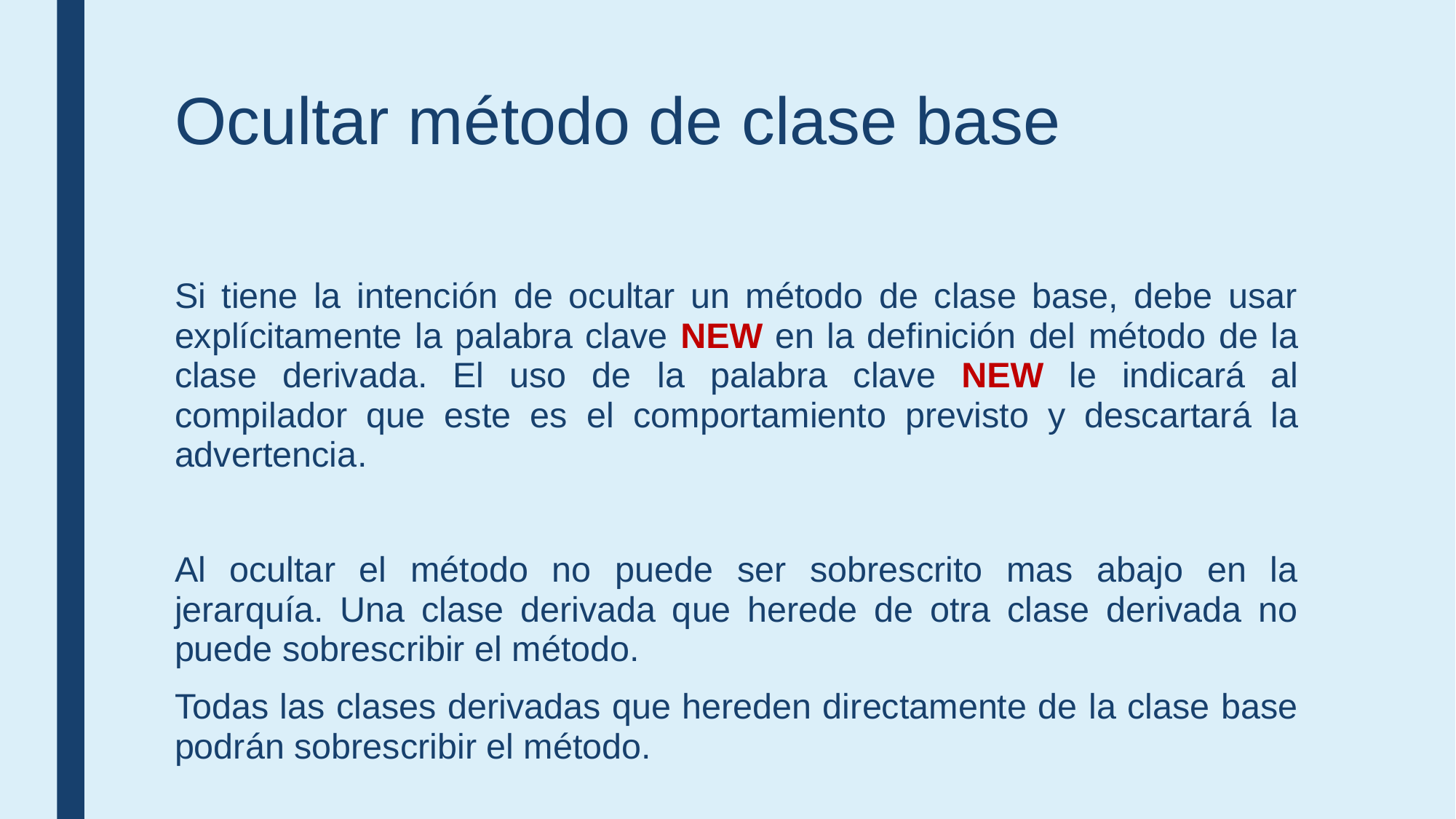

# Ocultar método de clase base

Si tiene la intención de ocultar un método de clase base, debe usar explícitamente la palabra clave NEW en la definición del método de la clase derivada. El uso de la palabra clave NEW le indicará al compilador que este es el comportamiento previsto y descartará la advertencia.

Al ocultar el método no puede ser sobrescrito mas abajo en la jerarquía. Una clase derivada que herede de otra clase derivada no puede sobrescribir el método.
Todas las clases derivadas que hereden directamente de la clase base podrán sobrescribir el método.